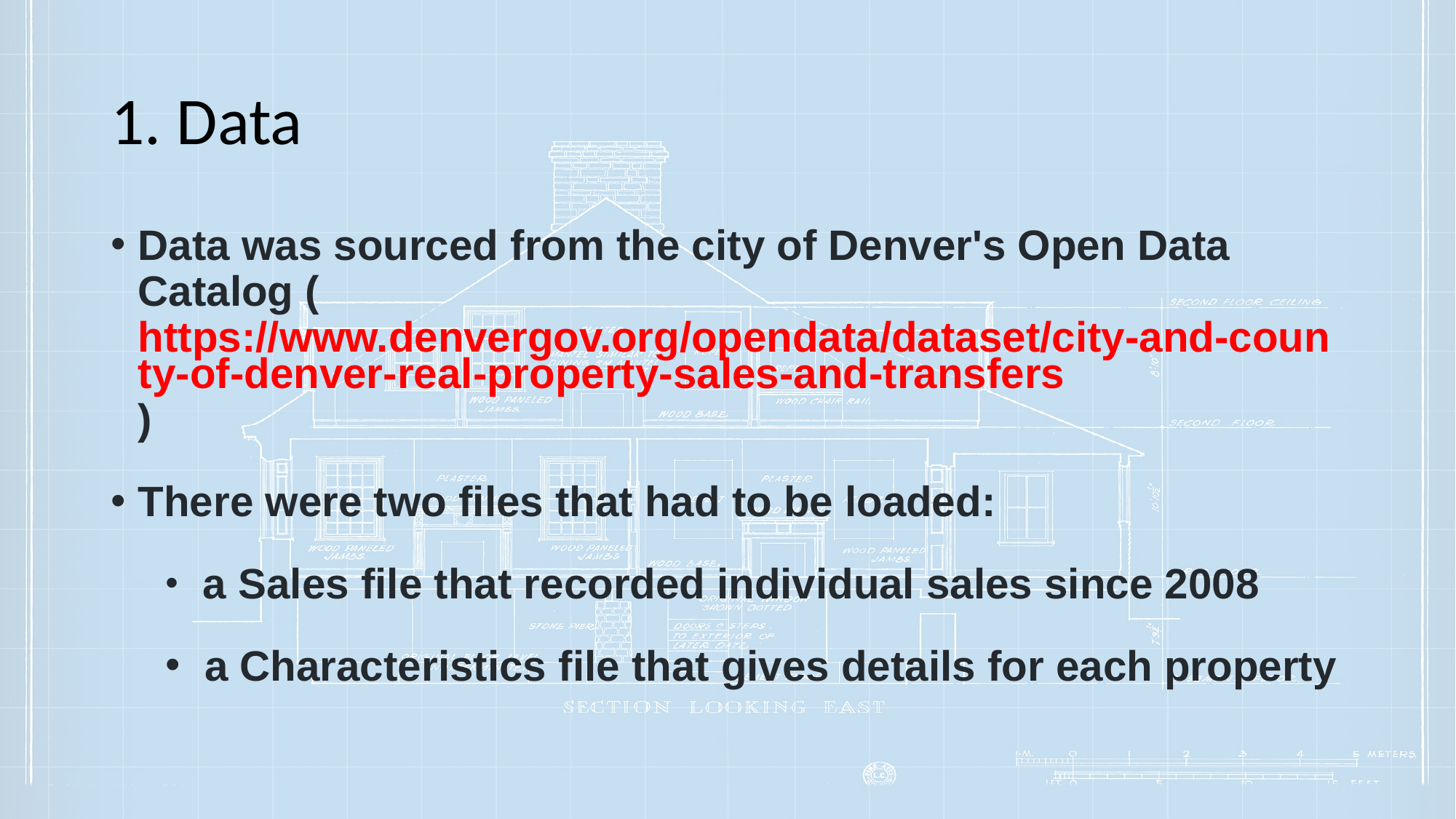

# 1. Data
Data was sourced from the city of Denver's Open Data Catalog (https://www.denvergov.org/opendata/dataset/city-and-county-of-denver-real-property-sales-and-transfers)
There were two files that had to be loaded:
 a Sales file that recorded individual sales since 2008
 a Characteristics file that gives details for each property